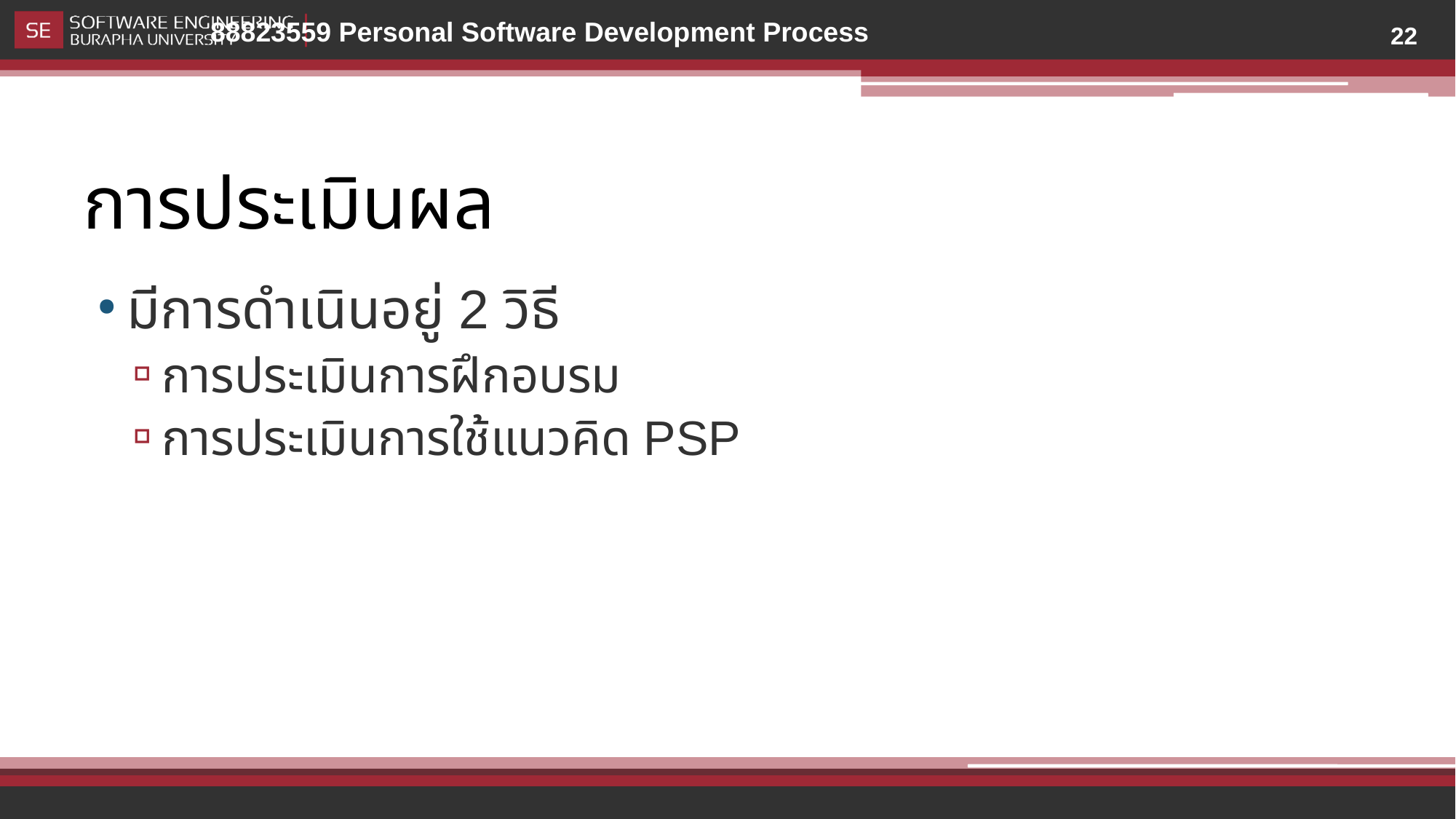

22
# การประเมินผล
มีการดำเนินอยู่ 2 วิธี
การประเมินการฝึกอบรม
การประเมินการใช้แนวคิด PSP